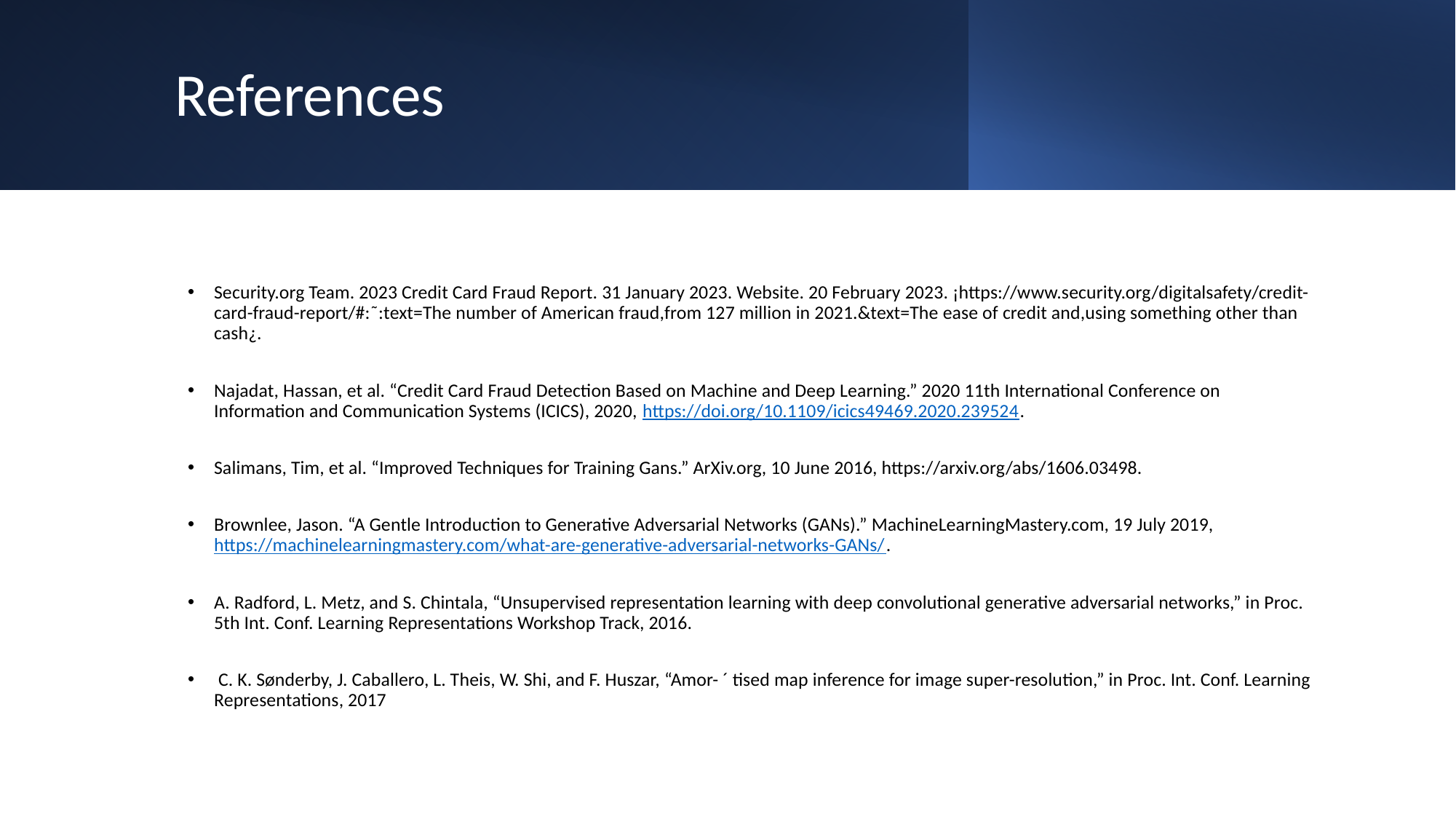

# References
Security.org Team. 2023 Credit Card Fraud Report. 31 January 2023. Website. 20 February 2023. ¡https://www.security.org/digitalsafety/credit-card-fraud-report/#:˜:text=The number of American fraud,from 127 million in 2021.&text=The ease of credit and,using something other than cash¿.

Najadat, Hassan, et al. “Credit Card Fraud Detection Based on Machine and Deep Learning.” 2020 11th International Conference on Information and Communication Systems (ICICS), 2020, https://doi.org/10.1109/icics49469.2020.239524.

Salimans, Tim, et al. “Improved Techniques for Training Gans.” ArXiv.org, 10 June 2016, https://arxiv.org/abs/1606.03498.

Brownlee, Jason. “A Gentle Introduction to Generative Adversarial Networks (GANs).” MachineLearningMastery.com, 19 July 2019, https://machinelearningmastery.com/what-are-generative-adversarial-networks-GANs/.

A. Radford, L. Metz, and S. Chintala, “Unsupervised representation learning with deep convolutional generative adversarial networks,” in Proc. 5th Int. Conf. Learning Representations Workshop Track, 2016.

 C. K. Sønderby, J. Caballero, L. Theis, W. Shi, and F. Huszar, “Amor- ´ tised map inference for image super-resolution,” in Proc. Int. Conf. Learning Representations, 2017